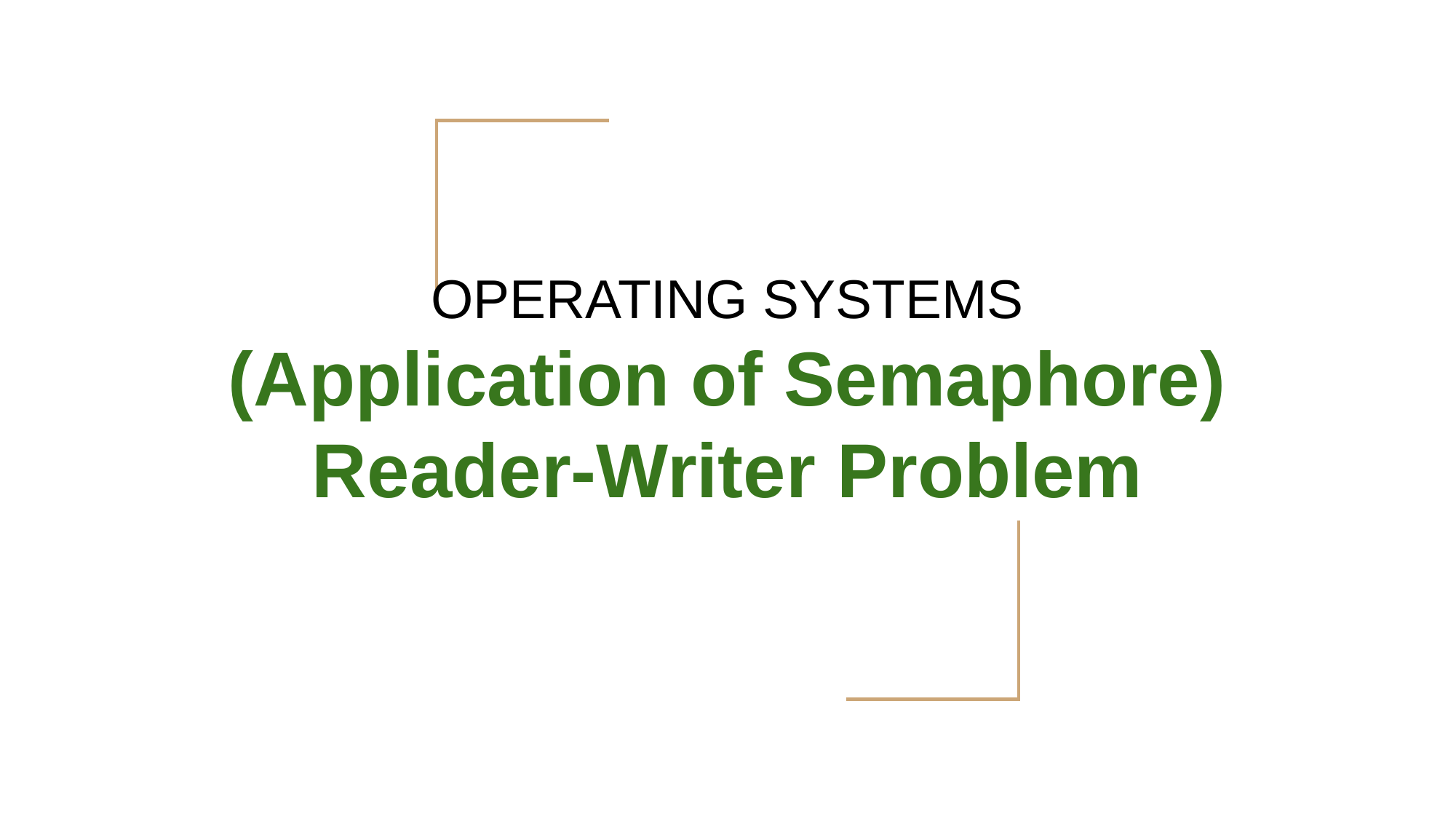

# OPERATING SYSTEMS
(Application of Semaphore)
Reader-Writer Problem